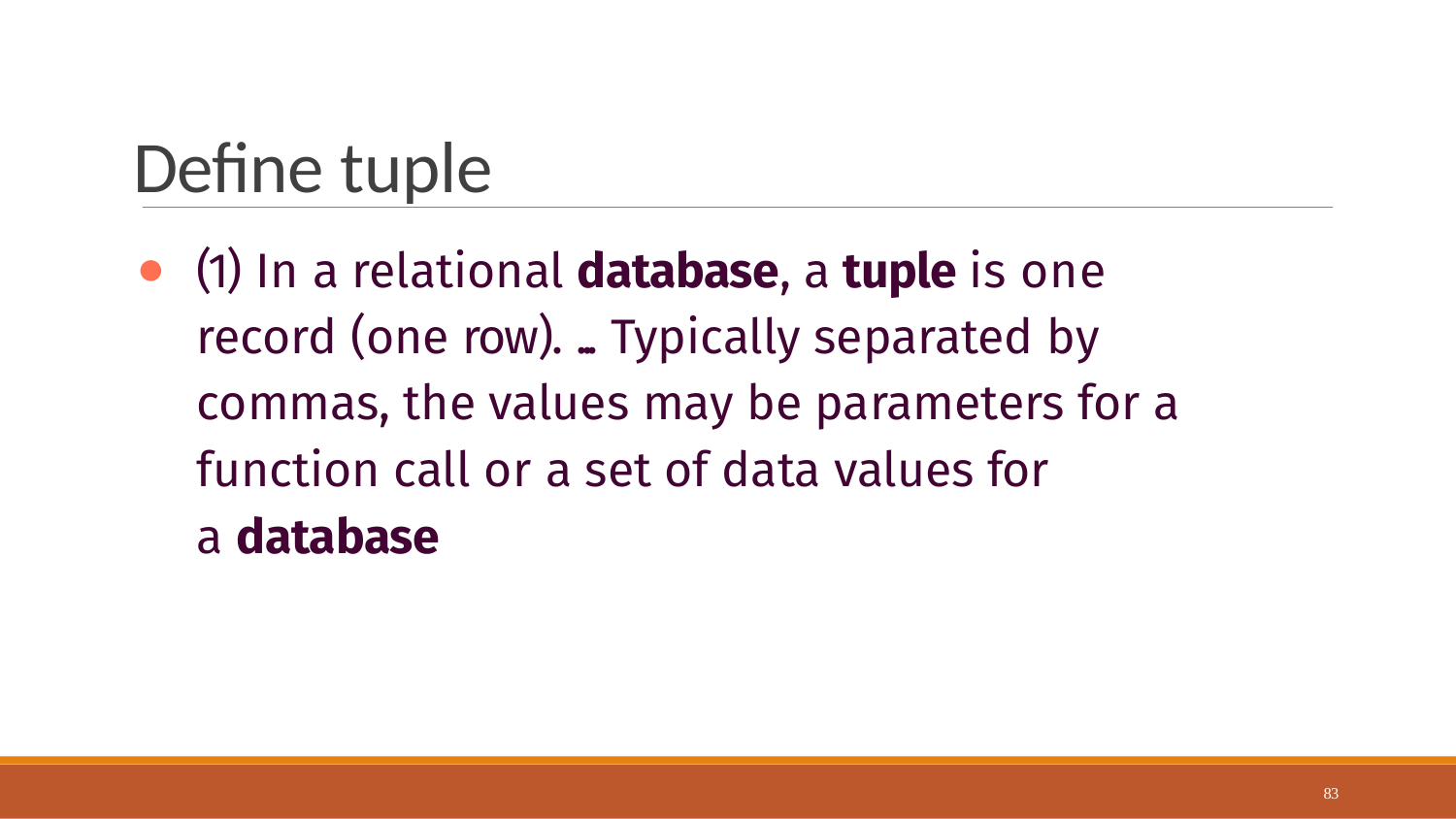

# Define tuple
(1) In a relational database, a tuple is one record (one row). ... Typically separated by commas, the values may be parameters for a function call or a set of data values for
a database
83